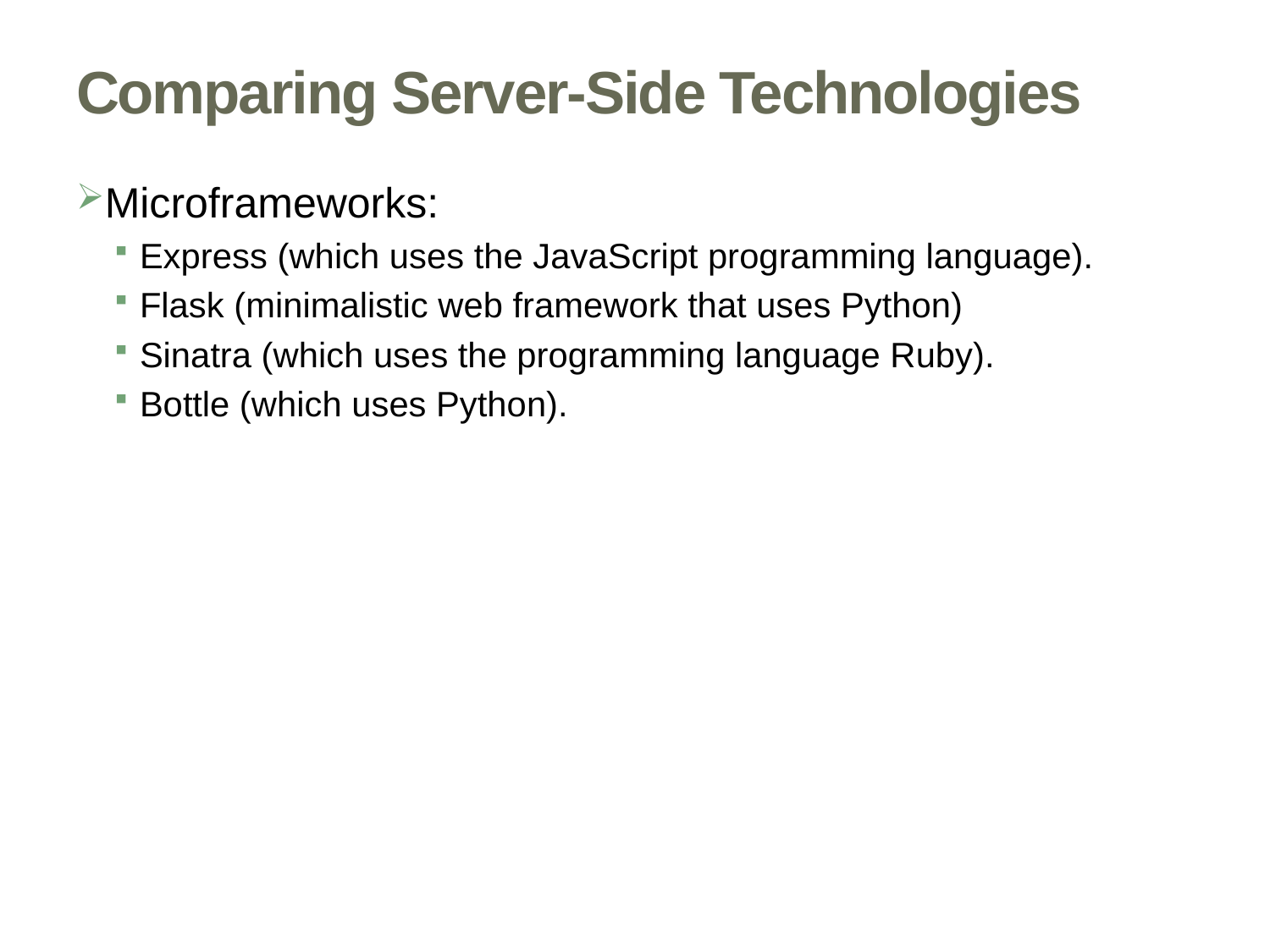

# Comparing Server-Side Technologies
Microframeworks:
Express (which uses the JavaScript programming language).
Flask (minimalistic web framework that uses Python)
Sinatra (which uses the programming language Ruby).
Bottle (which uses Python).